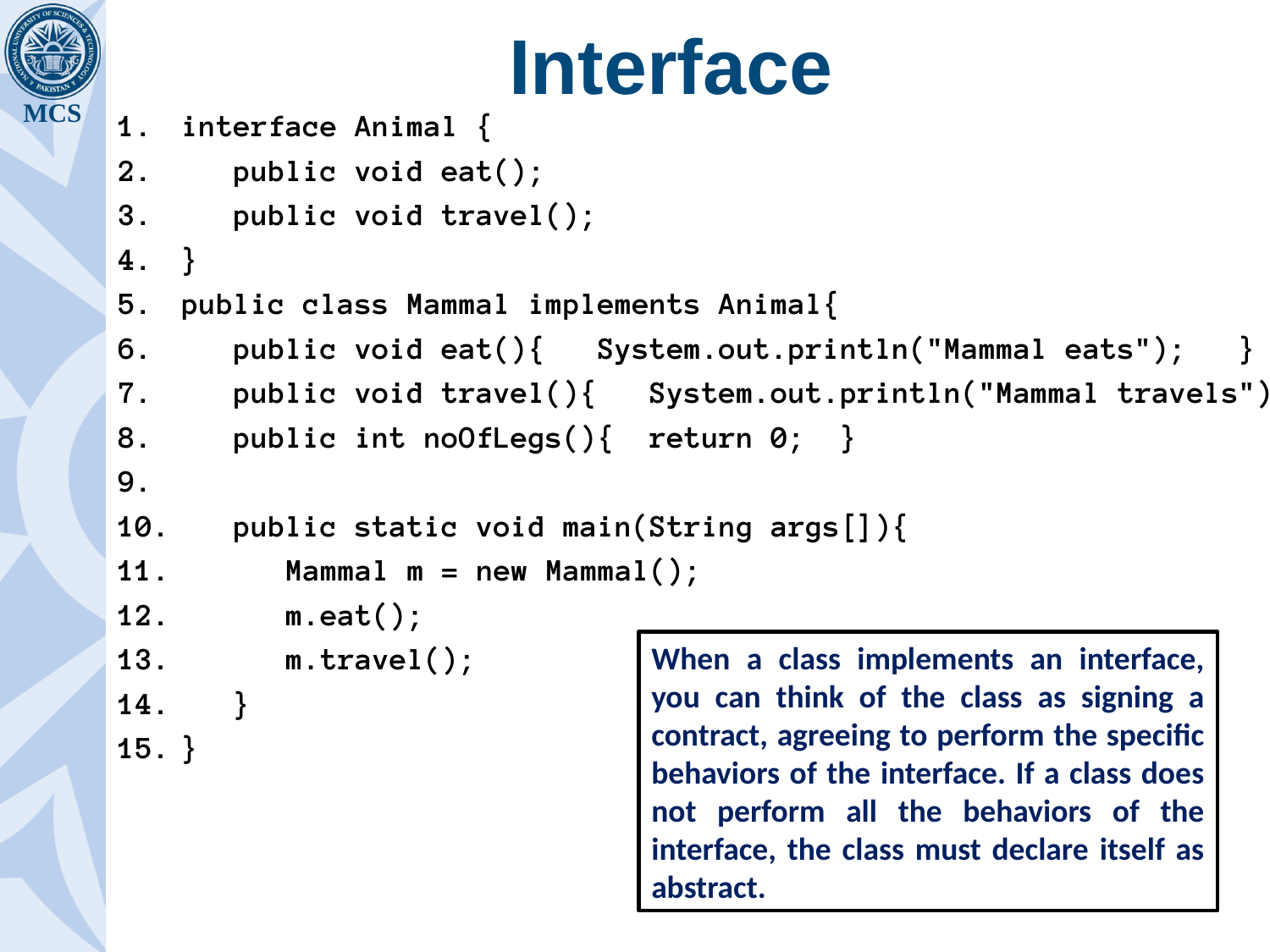

# Interface
interface Animal {
   public void eat();
   public void travel();
}
public class Mammal implements Animal{
   public void eat(){   System.out.println("Mammal eats");   }
   public void travel(){   System.out.println("Mammal travels"); }
   public int noOfLegs(){  return 0;  }

   public static void main(String args[]){
      Mammal m = new Mammal();
      m.eat();
      m.travel();
   }
}
When a class implements an interface, you can think of the class as signing a contract, agreeing to perform the specific behaviors of the interface. If a class does not perform all the behaviors of the interface, the class must declare itself as abstract.